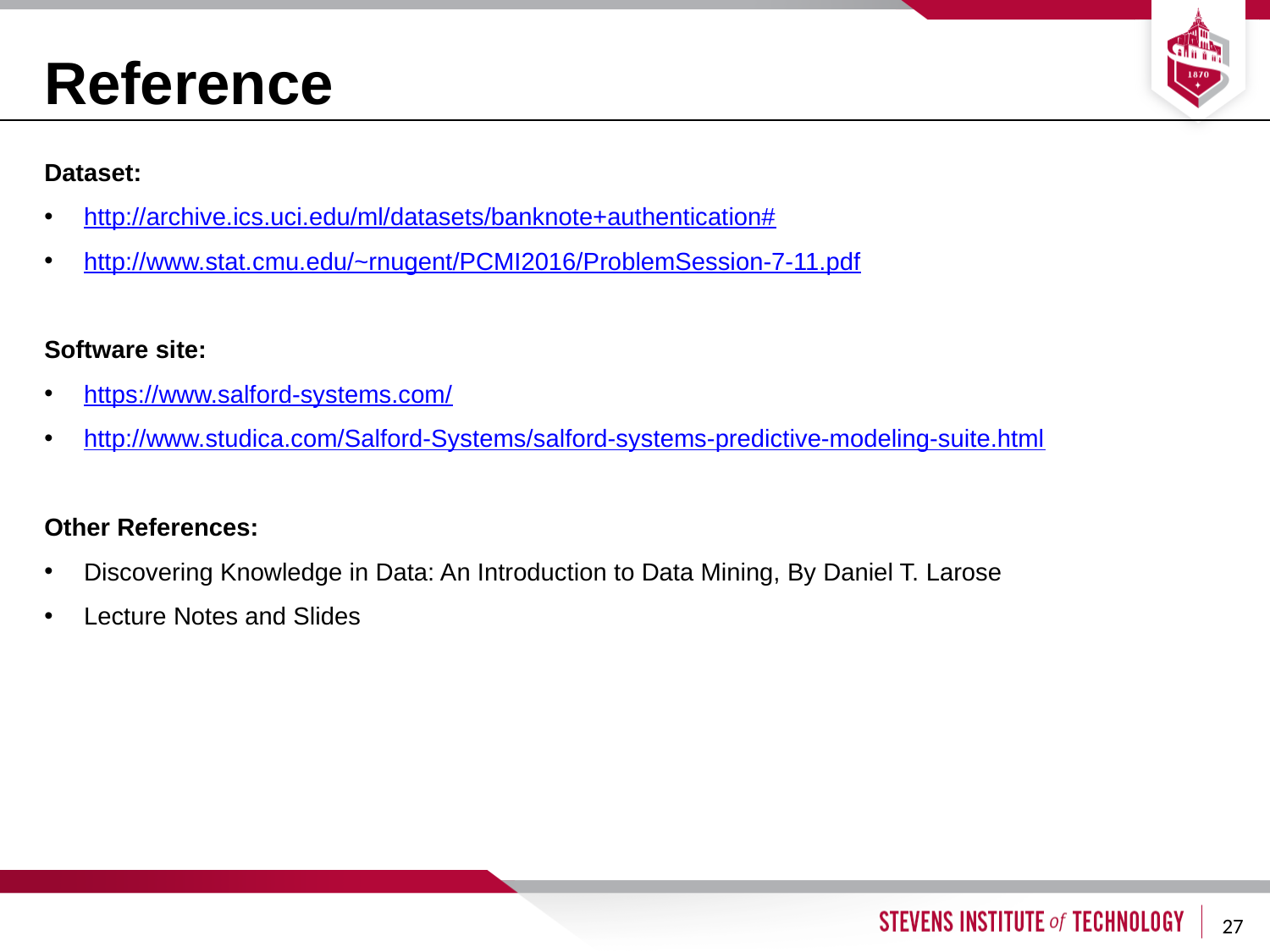

# Reference
Dataset:
http://archive.ics.uci.edu/ml/datasets/banknote+authentication#
http://www.stat.cmu.edu/~rnugent/PCMI2016/ProblemSession-7-11.pdf

Software site:
https://www.salford-systems.com/
http://www.studica.com/Salford-Systems/salford-systems-predictive-modeling-suite.html

Other References:
Discovering Knowledge in Data: An Introduction to Data Mining, By Daniel T. Larose
Lecture Notes and Slides

27